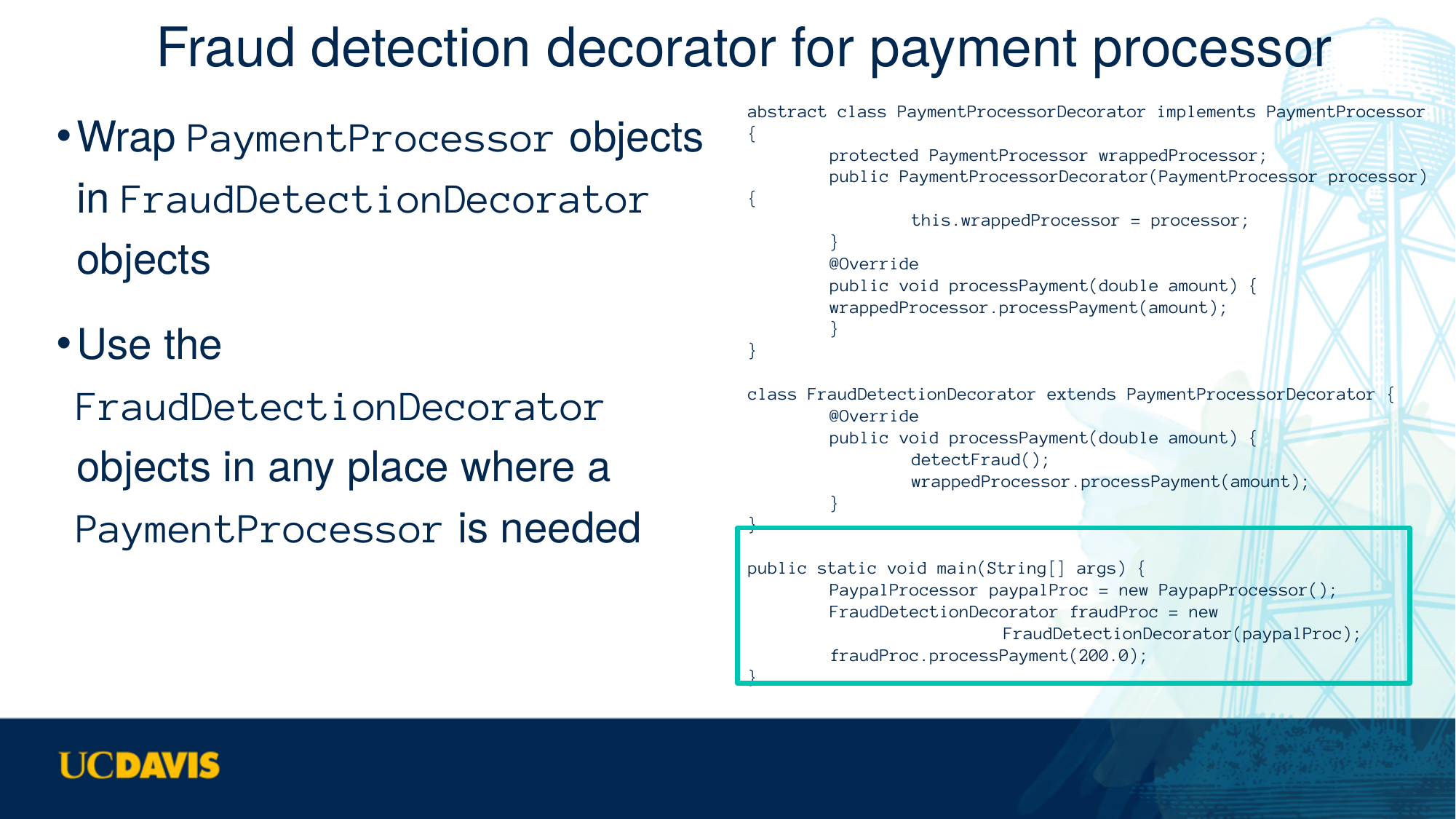

# Fraud detection decorator for payment processor
Wrap PaymentProcessor objects in FraudDetectionDecorator objects
Use the FraudDetectionDecorator objects in any place where a PaymentProcessor is needed

abstract class PaymentProcessorDecorator implements PaymentProcessor {
	protected PaymentProcessor wrappedProcessor;
	public PaymentProcessorDecorator(PaymentProcessor processor) {
		this.wrappedProcessor = processor;
	}
	@Override
	public void processPayment(double amount) { 			wrappedProcessor.processPayment(amount);
	}
}

class FraudDetectionDecorator extends PaymentProcessorDecorator {
	@Override
	public void processPayment(double amount) {
		detectFraud();
		wrappedProcessor.processPayment(amount);
	}
}

public static void main(String[] args) {
	PaypalProcessor paypalProc = new PaypapProcessor();
	FraudDetectionDecorator fraudProc = new
			 FraudDetectionDecorator(paypalProc);
	fraudProc.processPayment(200.0);
}